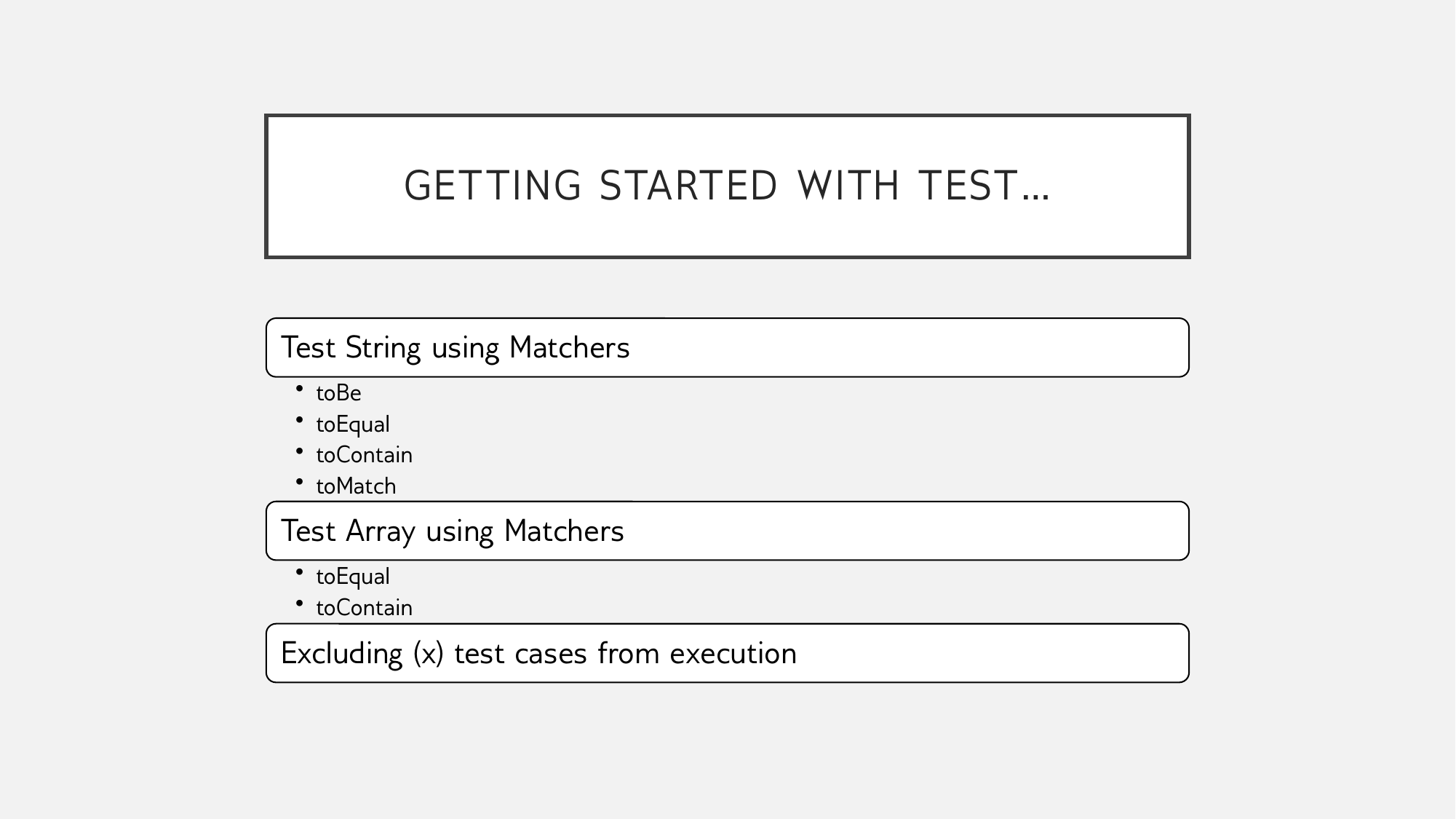

# Getting started with test…
Test String using Matchers
toBe
toEqual
toContain
toMatch
Test Array using Matchers
toEqual
toContain
Excluding (x) test cases from execution